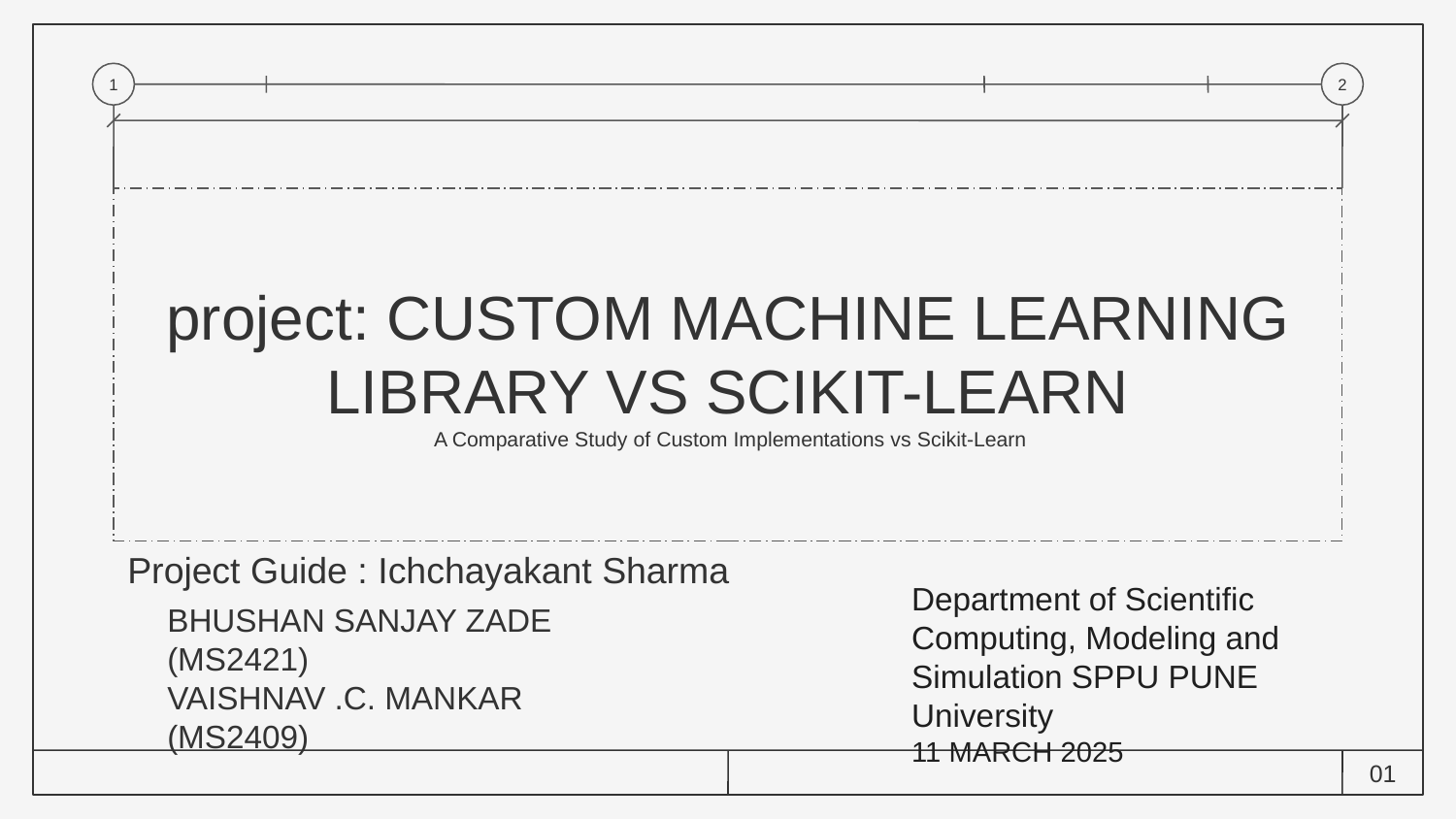

1
2
# project: CUSTOM MACHINE LEARNING LIBRARY VS SCIKIT-LEARN A Comparative Study of Custom Implementations vs Scikit-Learn
Project Guide : Ichchayakant Sharma
Department of Scientific Computing, Modeling and Simulation SPPU PUNE University
11 MARCH 2025

BHUSHAN SANJAY ZADE (MS2421)
VAISHNAV .C. MANKAR
(MS2409)